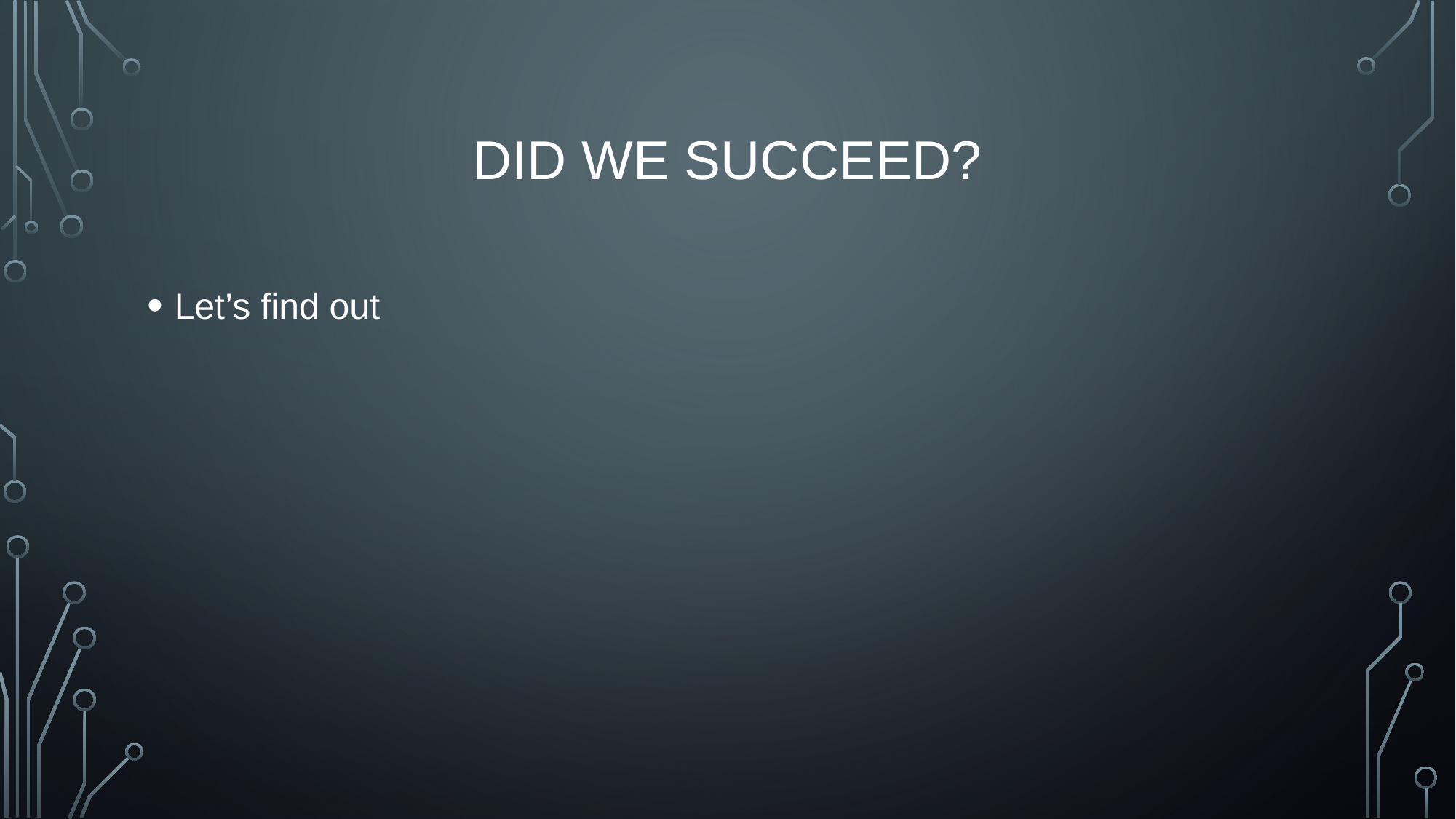

# Did we succeed?
Let’s find out